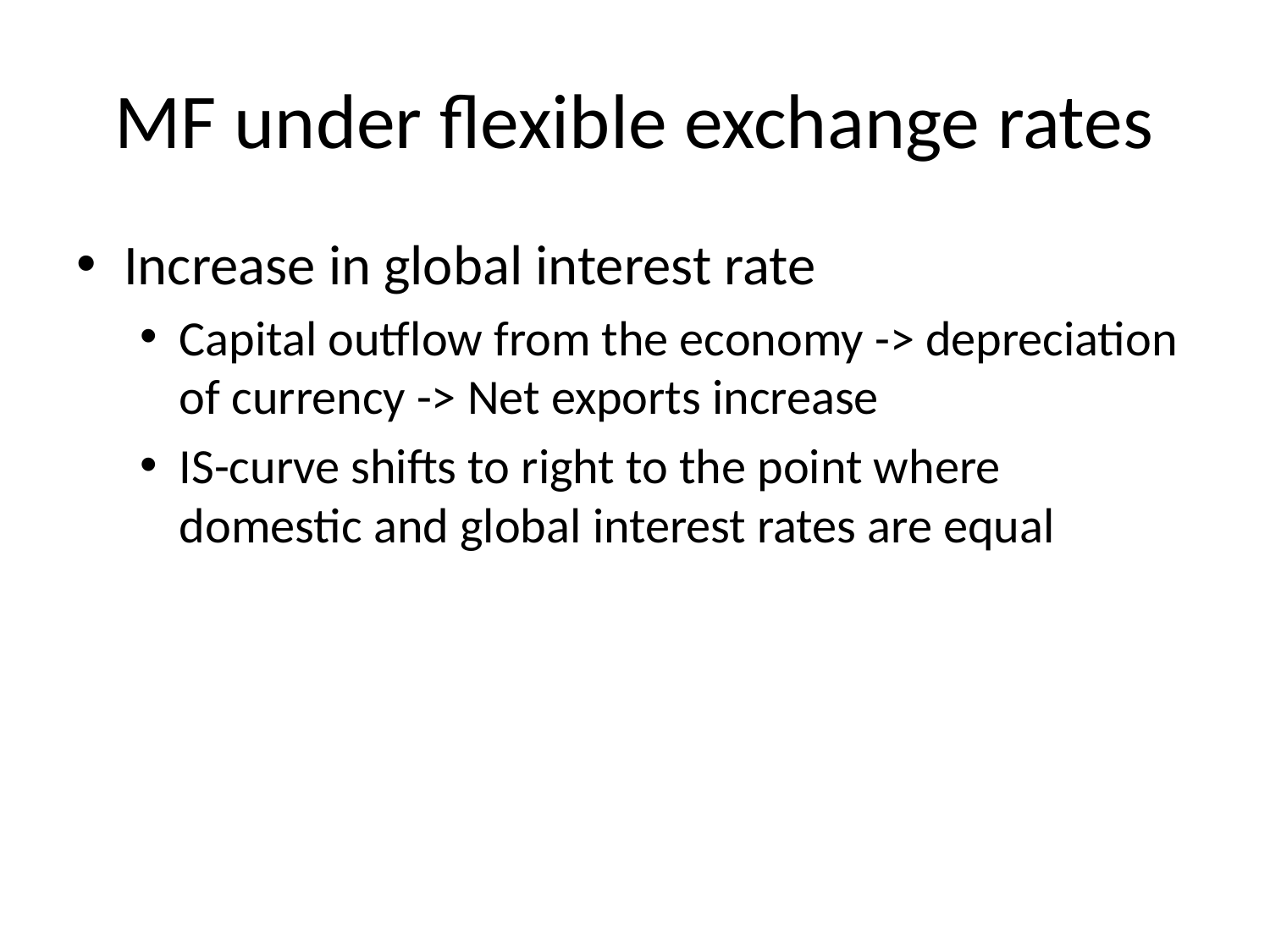

# MF under flexible exchange rates
Increase in global interest rate
Capital outflow from the economy -> depreciation of currency -> Net exports increase
IS-curve shifts to right to the point where domestic and global interest rates are equal